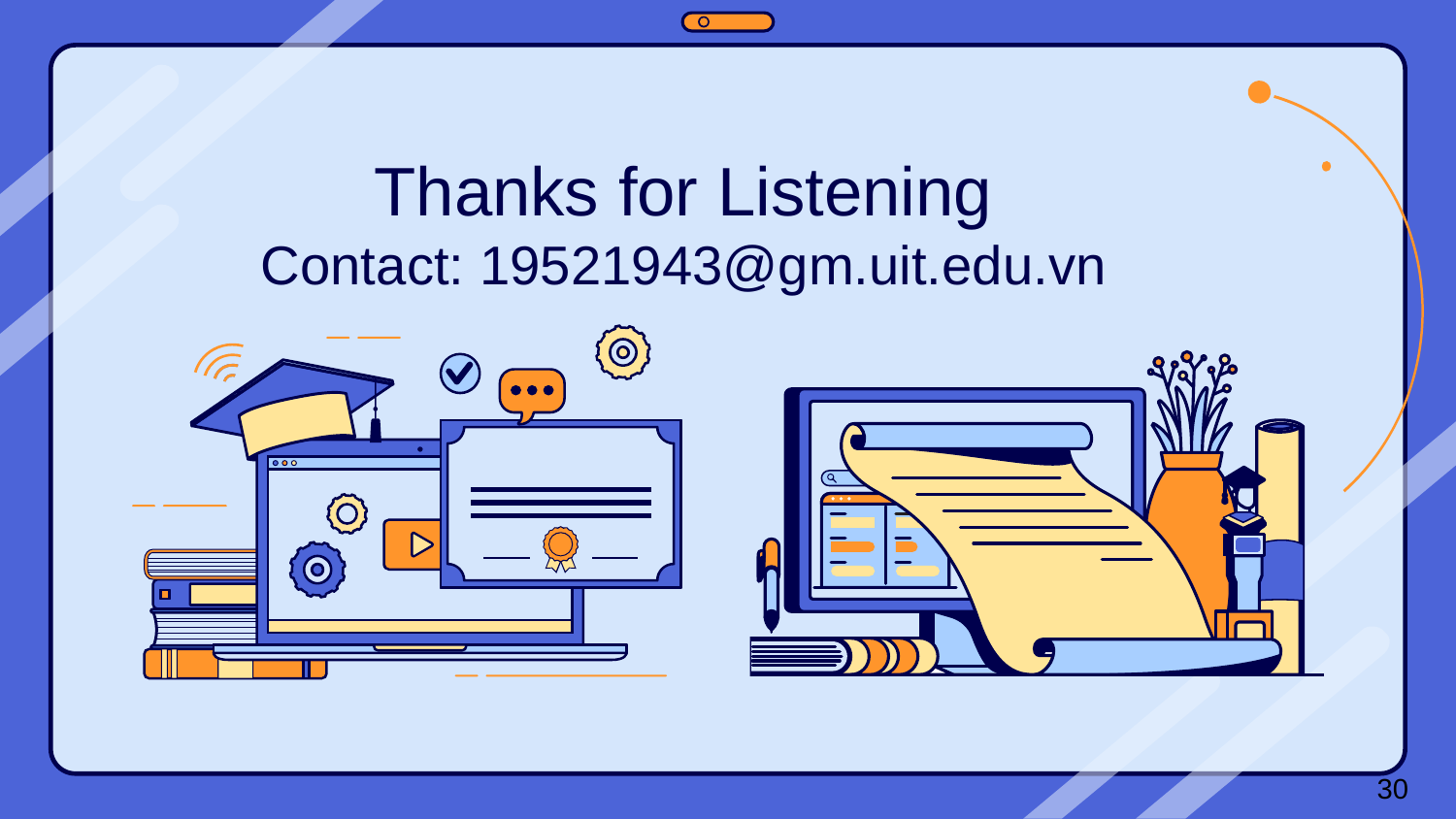

# Thanks for Listening
Contact: 19521943@gm.uit.edu.vn

30